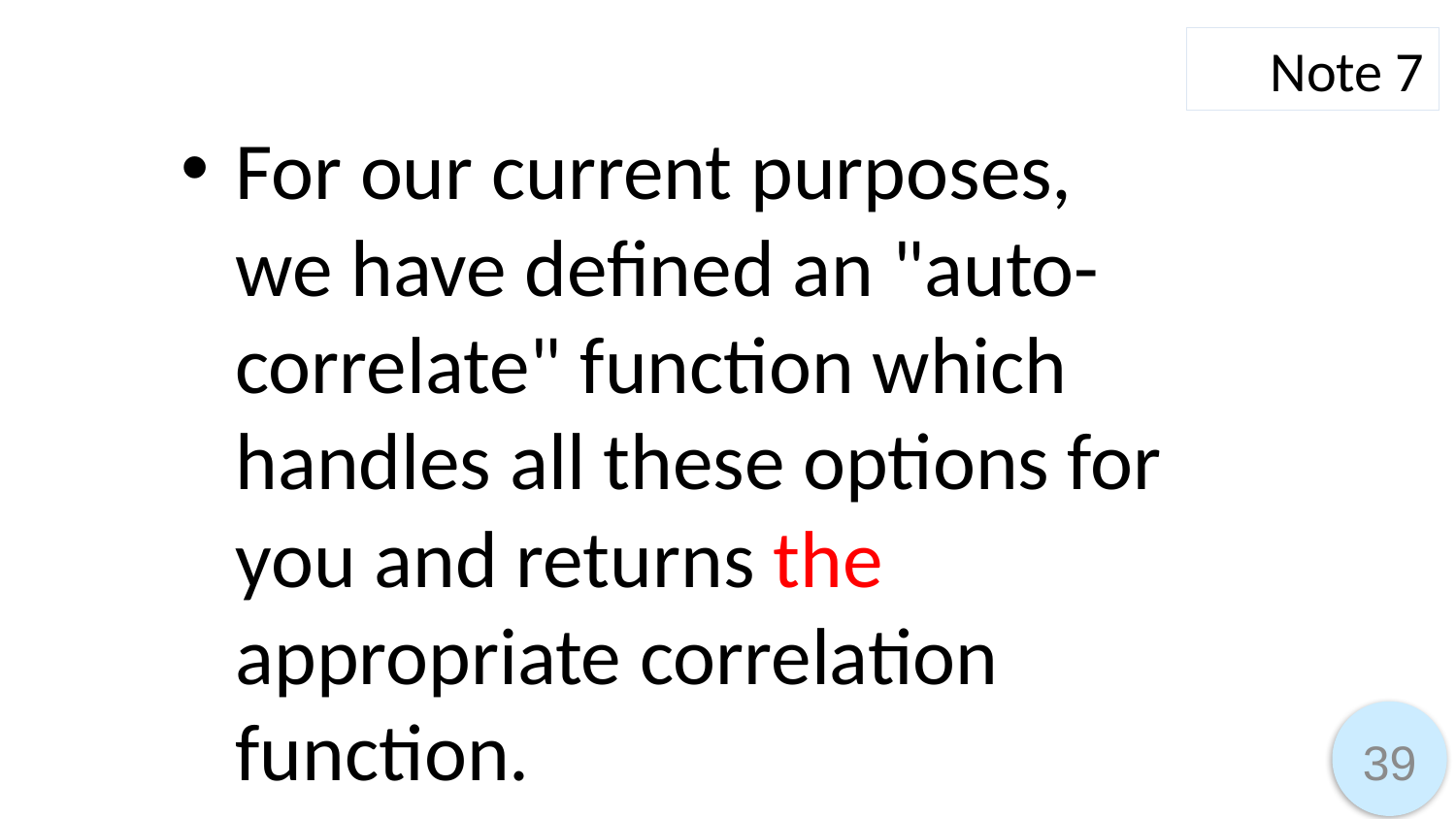

Note 7
For our current purposes,
we have defined an "auto-correlate" function which handles all these options for you and returns the appropriate correlation function.
39